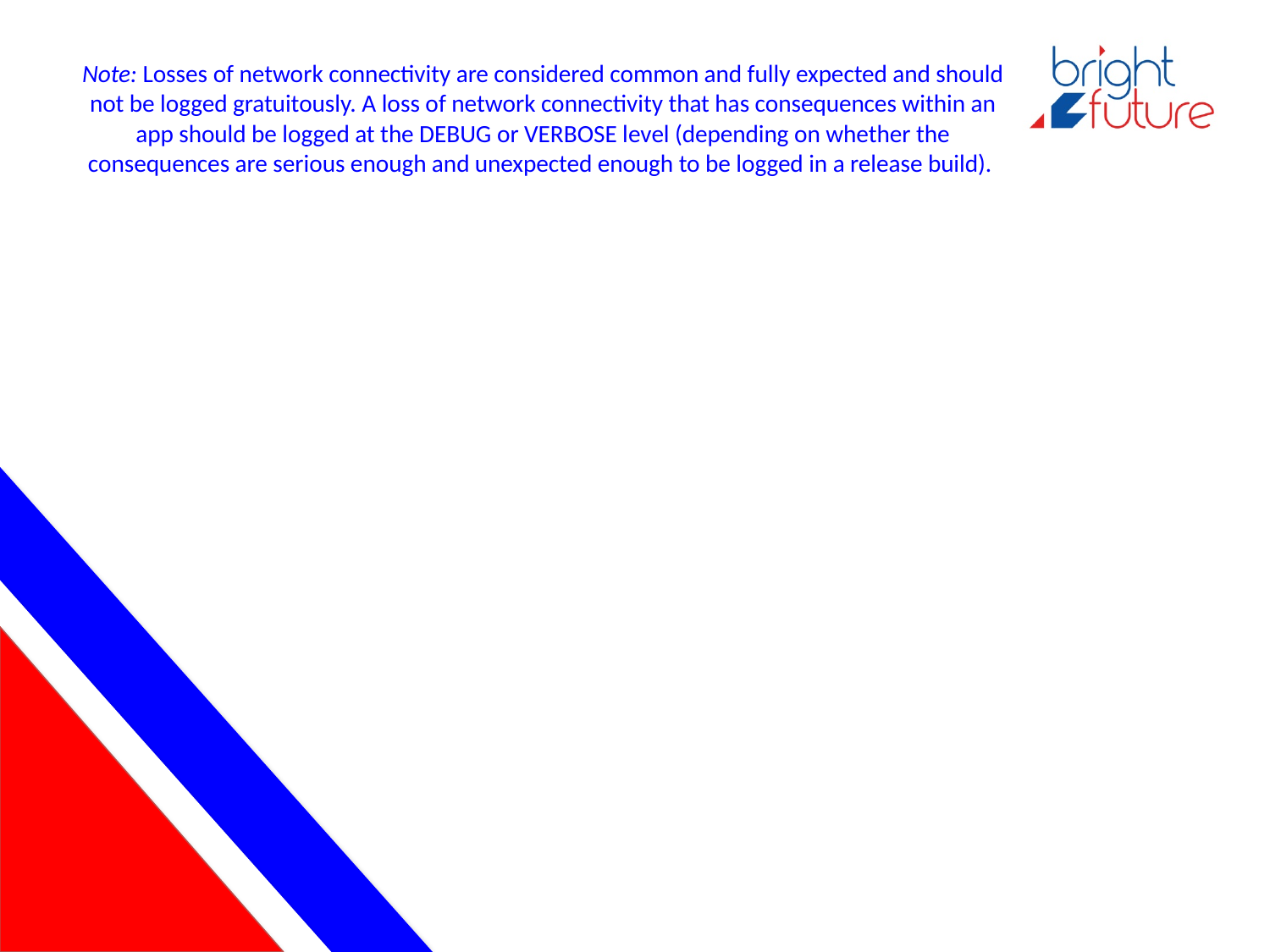

# Note: Losses of network connectivity are considered common and fully expected and should not be logged gratuitously. A loss of network connectivity that has consequences within an app should be logged at the DEBUG or VERBOSE level (depending on whether the consequences are serious enough and unexpected enough to be logged in a release build).